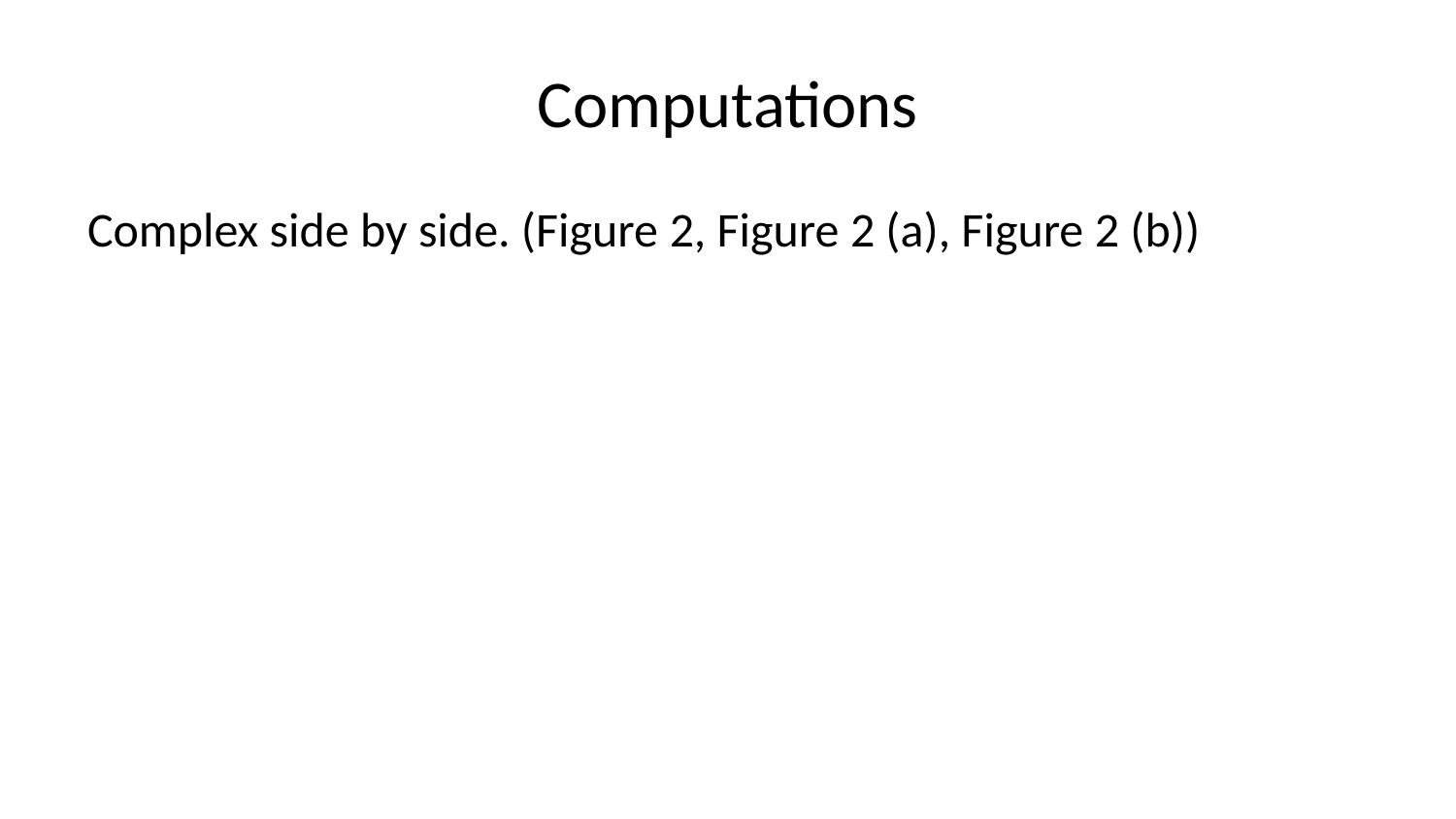

# Computations
Complex side by side. (Figure 2, Figure 2 (a), Figure 2 (b))